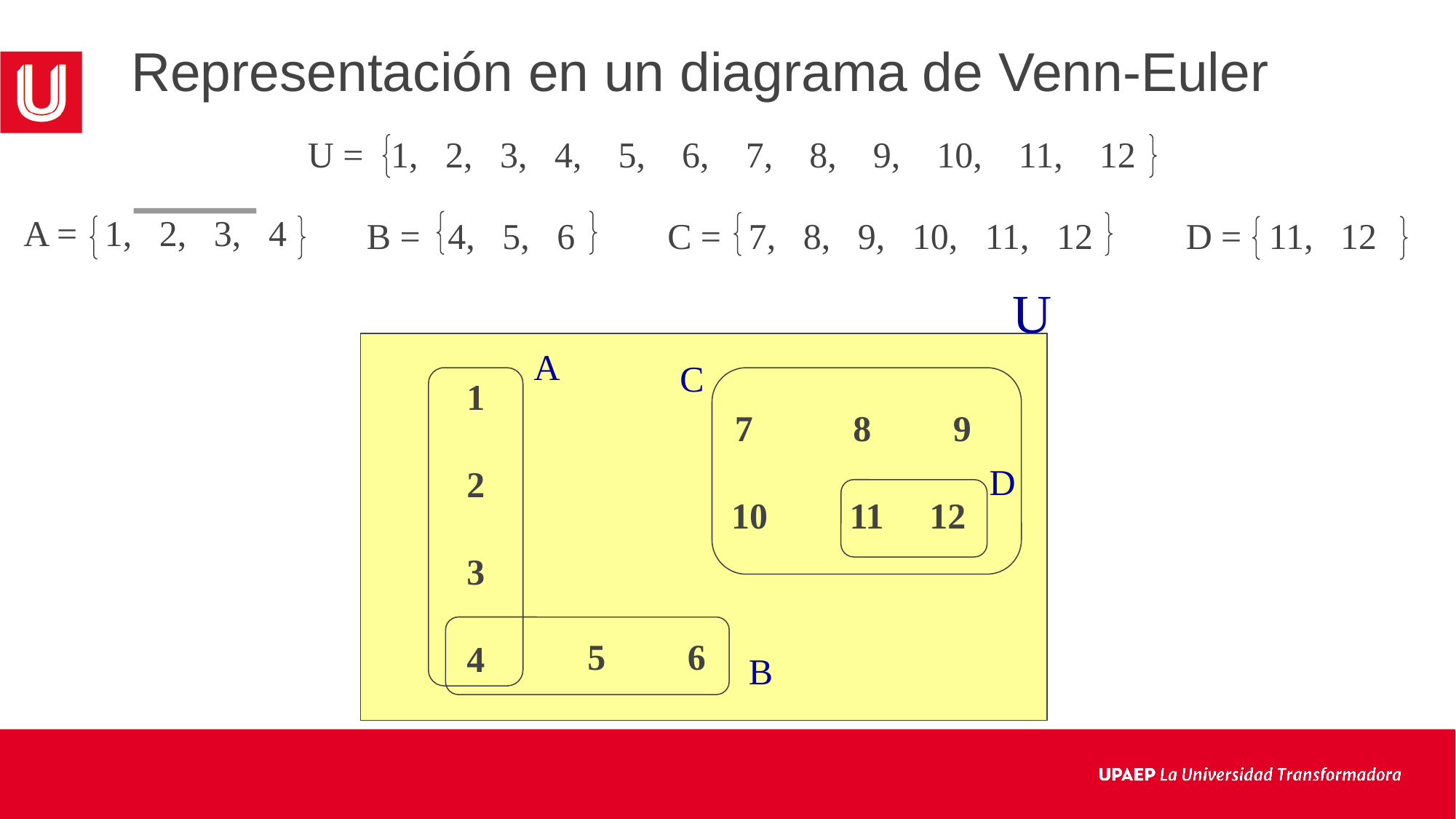

Representación en un diagrama de Venn-Euler
U =   1,   2,   3,   4,    5,    6,    7,    8,    9,    10,    11,    12

A =   1,   2,   3,   4
C =   7,   8,   9,   10,   11,   12
D =   11,   12
B =   4,   5,   6

U

A
1

2

3

4
C
7           8         9

10         11     12
D

             5         6
B